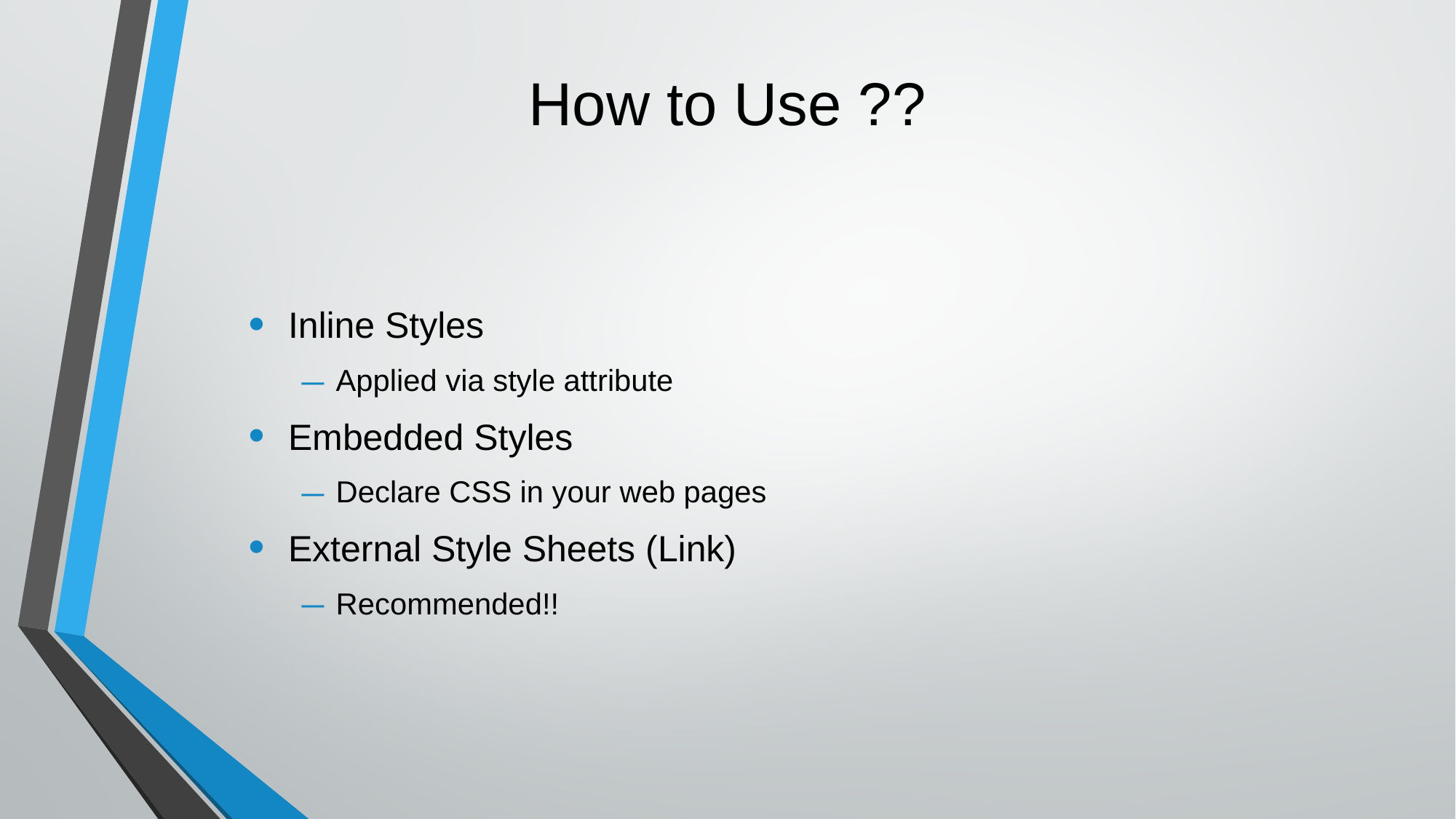

# How to Use ??
Inline Styles
Applied via style attribute
Embedded Styles
Declare CSS in your web pages
External Style Sheets (Link)
Recommended!!